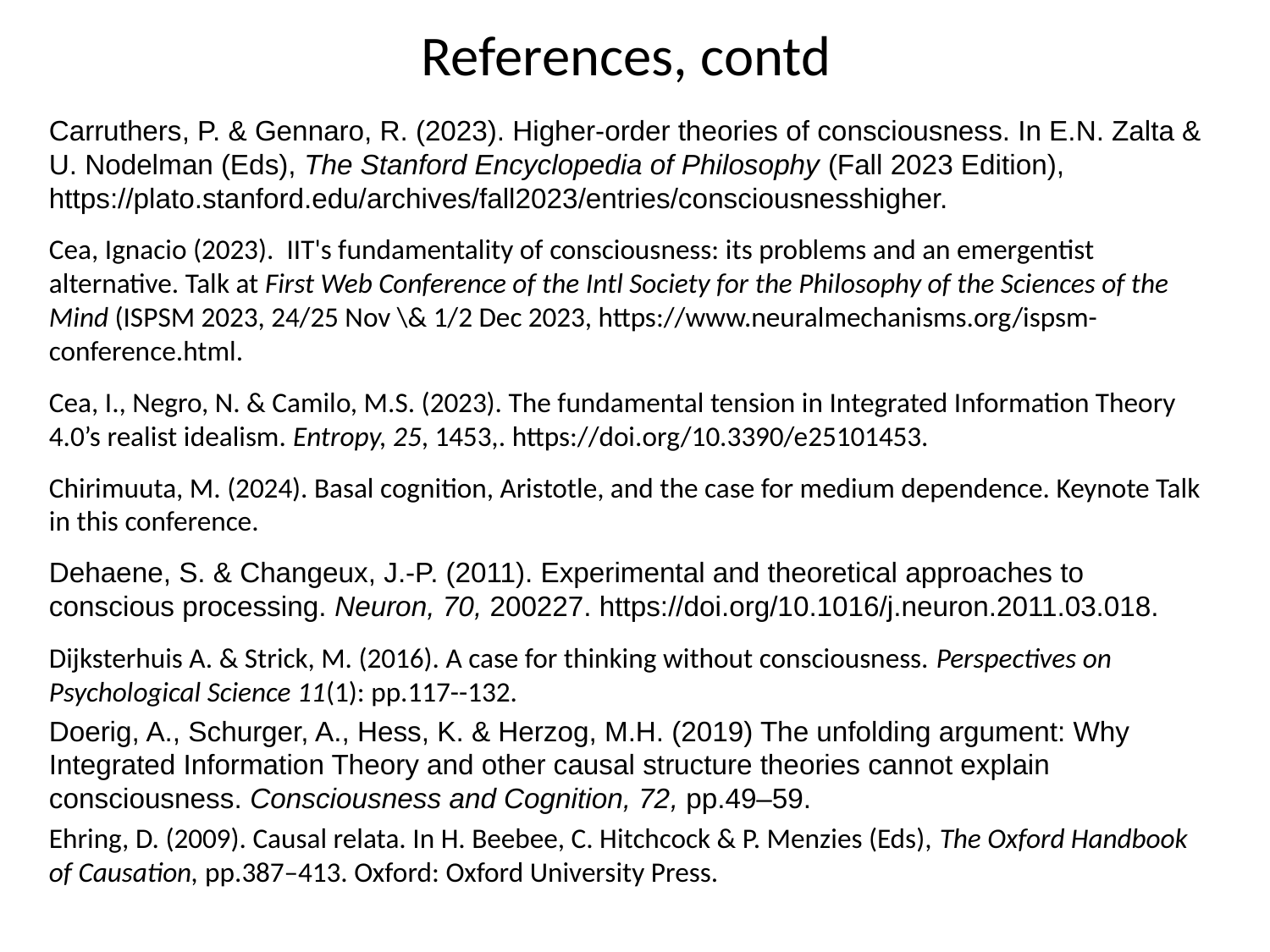

References, contd
Carruthers, P. & Gennaro, R. (2023). Higher-order theories of consciousness. In E.N. Zalta & U. Nodelman (Eds), The Stanford Encyclopedia of Philosophy (Fall 2023 Edition), https://plato.stanford.edu/archives/fall2023/entries/consciousnesshigher.
Cea, Ignacio (2023).  IIT's fundamentality of consciousness: its problems and an emergentist alternative. Talk at First Web Conference of the Intl Society for the Philosophy of the Sciences of the Mind (ISPSM 2023, 24/25 Nov \& 1/2 Dec 2023, https://www.neuralmechanisms.org/ispsm-conference.html.
Cea, I., Negro, N. & Camilo, M.S. (2023). The fundamental tension in Integrated Information Theory 4.0’s realist idealism. Entropy, 25, 1453,. https://doi.org/10.3390/e25101453.
Chirimuuta, M. (2024). Basal cognition, Aristotle, and the case for medium dependence. Keynote Talk in this conference.
Dehaene, S. & Changeux, J.-P. (2011). Experimental and theoretical approaches to conscious processing. Neuron, 70, 200227. https://doi.org/10.1016/j.neuron.2011.03.018.
Dijksterhuis A. & Strick, M. (2016). A case for thinking without consciousness. Perspectives on Psychological Science 11(1): pp.117--132.
Doerig, A., Schurger, A., Hess, K. & Herzog, M.H. (2019) The unfolding argument: Why Integrated Information Theory and other causal structure theories cannot explain consciousness. Consciousness and Cognition, 72, pp.49–59.
Ehring, D. (2009). Causal relata. In H. Beebee, C. Hitchcock & P. Menzies (Eds), The Oxford Handbook of Causation, pp.387–413. Oxford: Oxford University Press.